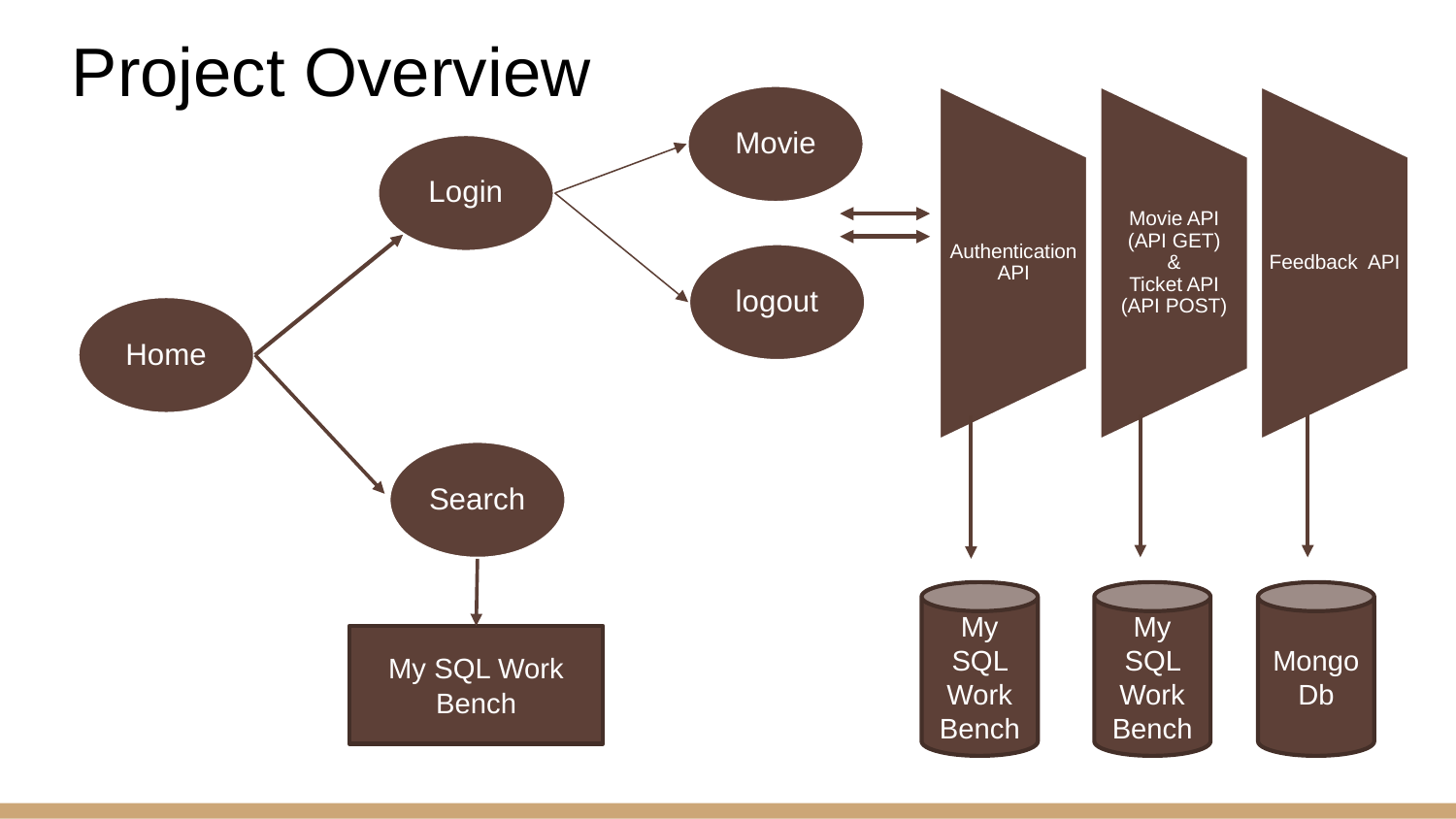

Project Overview

Movie
Authentication API
Movie API
(API GET)
&
Ticket API
(API POST)
Feedback  API

Login

logout

Home

Search
My SQL Work Bench
My SQL Work Bench
Mongo
Db
My SQL Work Bench